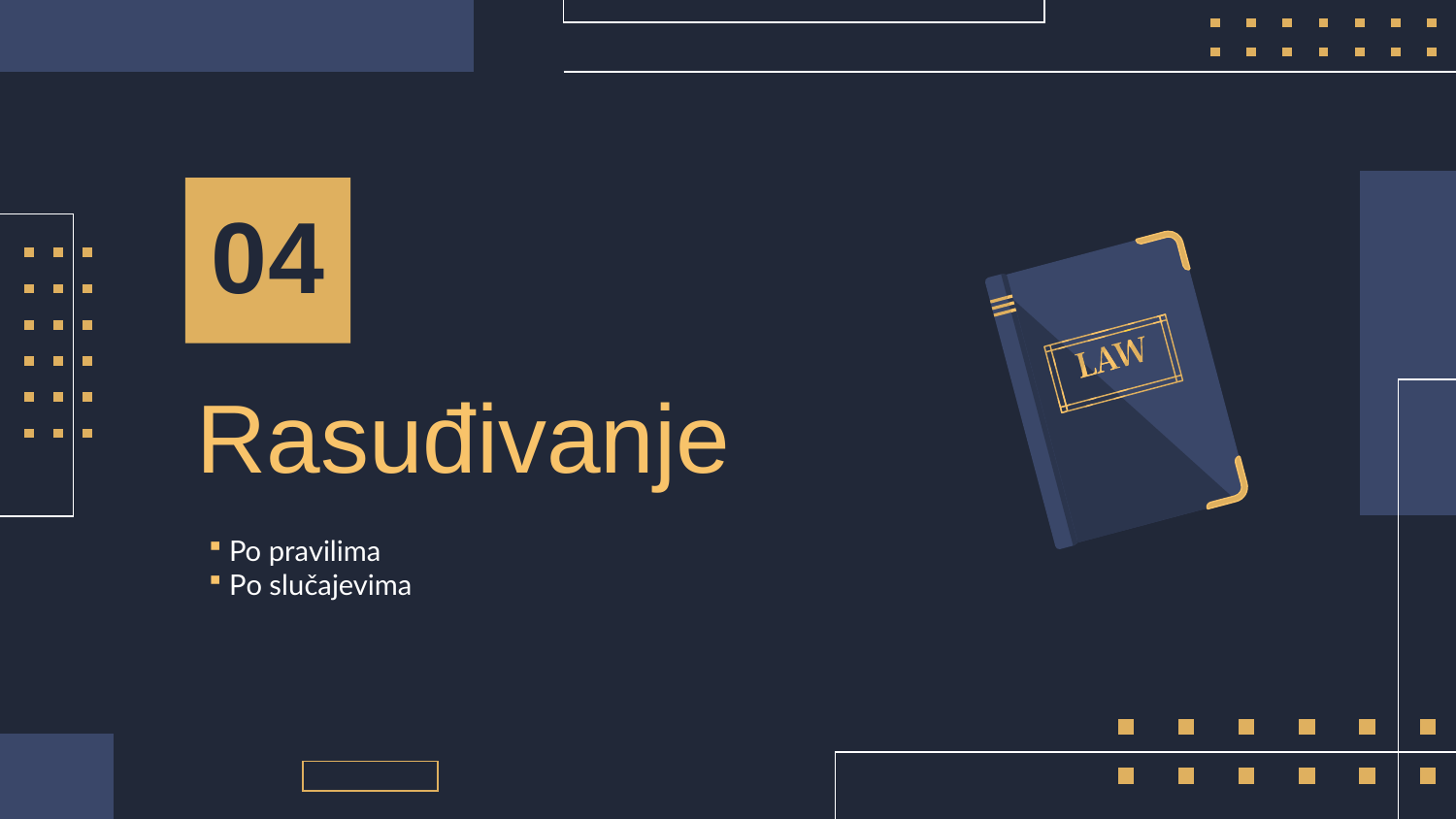

04

# Rasuđivanje
 Po pravilima
 Po slučajevima